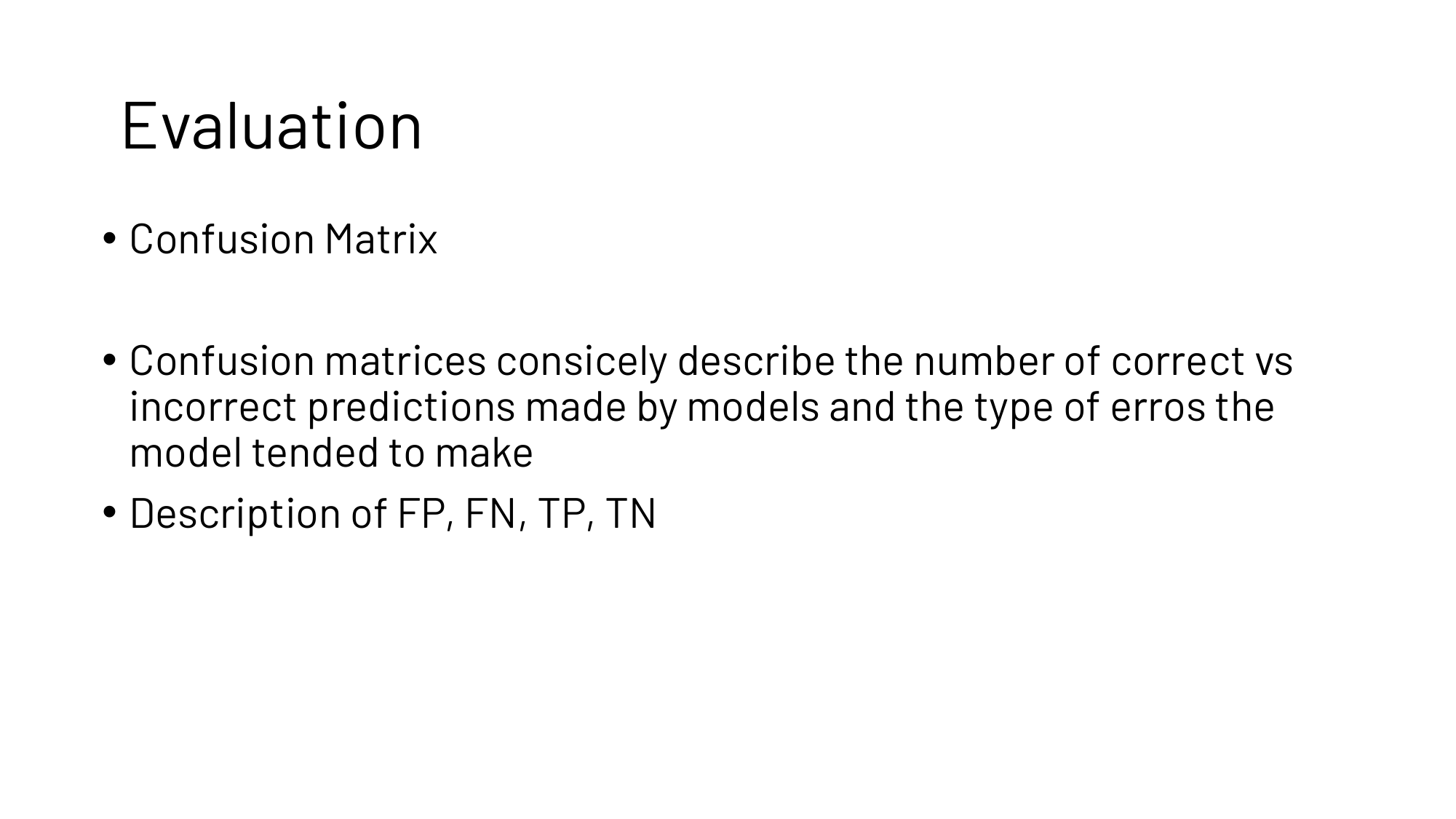

# Evaluation
Confusion Matrix

Confusion matrices consicely describe the number of correct vs incorrect predictions made by models and the type of erros the model tended to make
Description of FP, FN, TP, TN